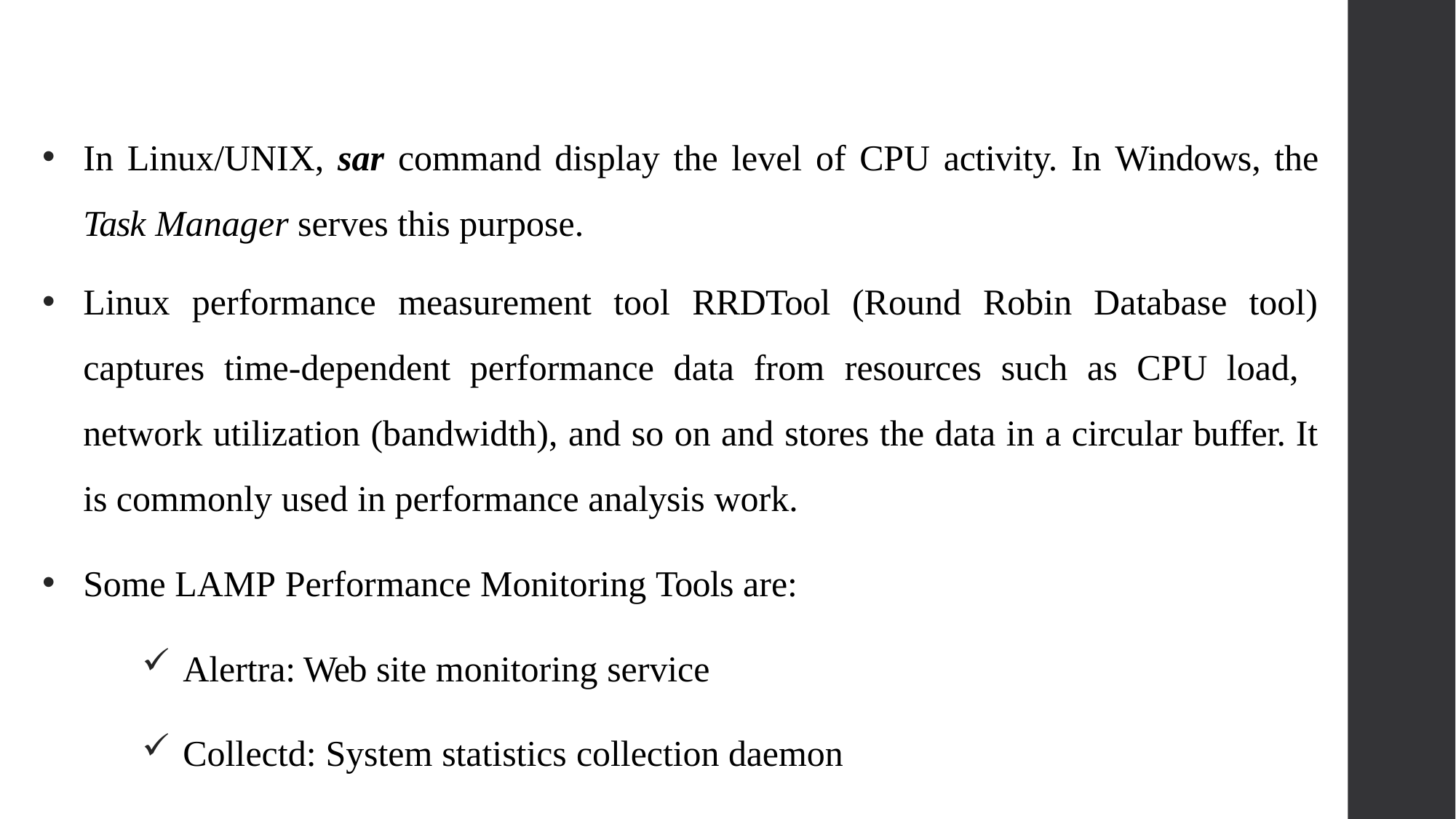

In Linux/UNIX, sar command display the level of CPU activity. In Windows, the Task Manager serves this purpose.
Linux performance measurement tool RRDTool (Round Robin Database tool) captures time-dependent performance data from resources such as CPU load,  network utilization (bandwidth), and so on and stores the data in a circular buffer. It is commonly used in performance analysis work.
Some LAMP Performance Monitoring Tools are:
Alertra: Web site monitoring service
Collectd: System statistics collection daemon
45